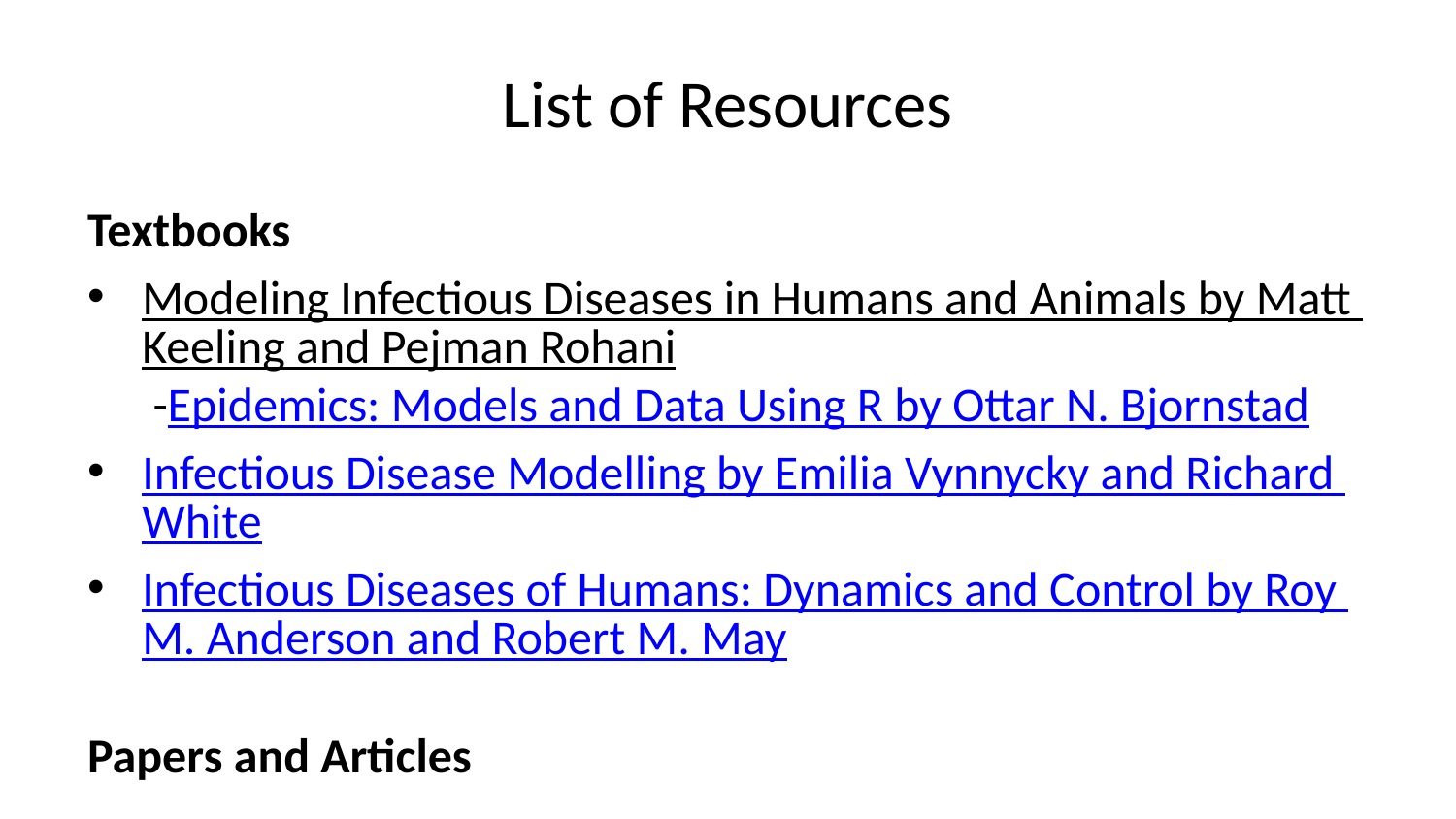

# List of Resources
Textbooks
Modeling Infectious Diseases in Humans and Animals by Matt Keeling and Pejman Rohani -Epidemics: Models and Data Using R by Ottar N. Bjornstad
Infectious Disease Modelling by Emilia Vynnycky and Richard White
Infectious Diseases of Humans: Dynamics and Control by Roy M. Anderson and Robert M. May
Papers and Articles
Modelling infectious disease transmission
Kirkeby, C., Brookes, V. J., Ward, M. P., Dürr, S., & Halasa, T. (2021). A practical introduction to mechanistic modeling of disease transmission in veterinary science. Frontiers in veterinary science, 7, 546651.
Blackwood, J. C., & Childs, L. M. (2018). An introduction to compartmental modeling for the budding infectious disease modeler.
Grassly, N. C., & Fraser, C. (2008). Mathematical models of infectious disease transmission. Nature Reviews Microbiology, 6(6), 477–487.
Cobey, S. (2020). Modeling infectious disease dynamics. Science, 368(6492), 713–714.
Bjørnstad, O. N., Shea, K., Krzywinski, M., & Altman, N. (2020). Modeling infectious epidemics. Nature Methods, 17(5), 455–456.
Bodner, K., Brimacombe, C., Chenery, E. S., Greiner, A., McLeod, A. M., Penk, S. R., & Soto, J. S. V. (2021). Ten simple rules for tackling your first mathematical models: A guide for graduate students by graduate students. PLOS Computational Biology, 17(1), e1008539.
Mishra, S., Fisman, D. N., & Boily, M.-C. (2011). The ABC of terms used in mathematical models of infectious diseases. Journal of Epidemiology & Community Health, 65(1), 87–94.
James, L. P., Salomon, J. A., Buckee, C. O., & Menzies, N. A. (2021). The Use and Misuse of Mathematical Modeling for Infectious Disease Policymaking: Lessons for the COVID-19 Pandemic. 41(4), 379–385.
Holmdah, I., & Buckee, C. (2020). Wrong but useful—What COVID-19 epidemiologic models can and cannot tell us. New England Journal of Medicine.
Metcalf, C. J. E. E., Edmunds, W. J., & Lessler, J. (2015). Six challenges in modelling for public health policy. Epidemics, 10(2015), 93–96.
Roberts, M., Andreasen, V., Lloyd, A., & Pellis, L. (2015). Nine challenges for deterministic epidemic models. Epidemics, 10(2015), 49–53.
Deriving and Interpreting R0
Jones, J. H. (2011). Notes On R0. Building, 1–19.
Diekmann, O., Heesterbeek, J. A. P., & Metz, J. A. J. (1990). On the definition and the computation of the basic reproduction ratio R0 in models for infectious diseases in heterogeneous populations. Journal of Mathematical Biology, 28(4), 365–382.
Diekmann, O., Heesterbeek, J. A. P., & Roberts, M. G. (2010). The construction of next-generation matrices for compartmental epidemic models. Journal of the Royal Society Interface, 7(47), 873–885.
References
Blackwood, Julie C., and Lauren M. Childs. 2018. “An Introduction to Compartmental Modeling for the Budding Infectious Disease Modeler.” Letters in Biomathematics 5 (1): 195–221. https://doi.org/10.1080/23737867.2018.1509026.
Box, GE. 1979. “All Models Are Wrong, but Some Are Useful.” Robustness in Statistics 202 (1979): 549.
Guerra, Fiona M, Shelly Bolotin, Gillian Lim, Jane Heffernan, Shelley L Deeks, Ye Li, and Natasha S Crowcroft. 2017. “The Basic Reproduction Number (R0) of Measles: A Systematic Review.” The Lancet Infectious Diseases 17 (12): e420–28.
Heesterbeek, Johan Andre Peter. 2002. “A Brief History of r 0 and a Recipe for Its Calculation.” Acta Biotheoretica 50 (3): 189–204.
Kermack, William Ogilvy, and Anderson G McKendrick. 1927. “A Contribution to the Mathematical Theory of Epidemics.” Proceedings of the Royal Society of London. Series A, Containing Papers of a Mathematical and Physical Character 115 (772): 700–721.